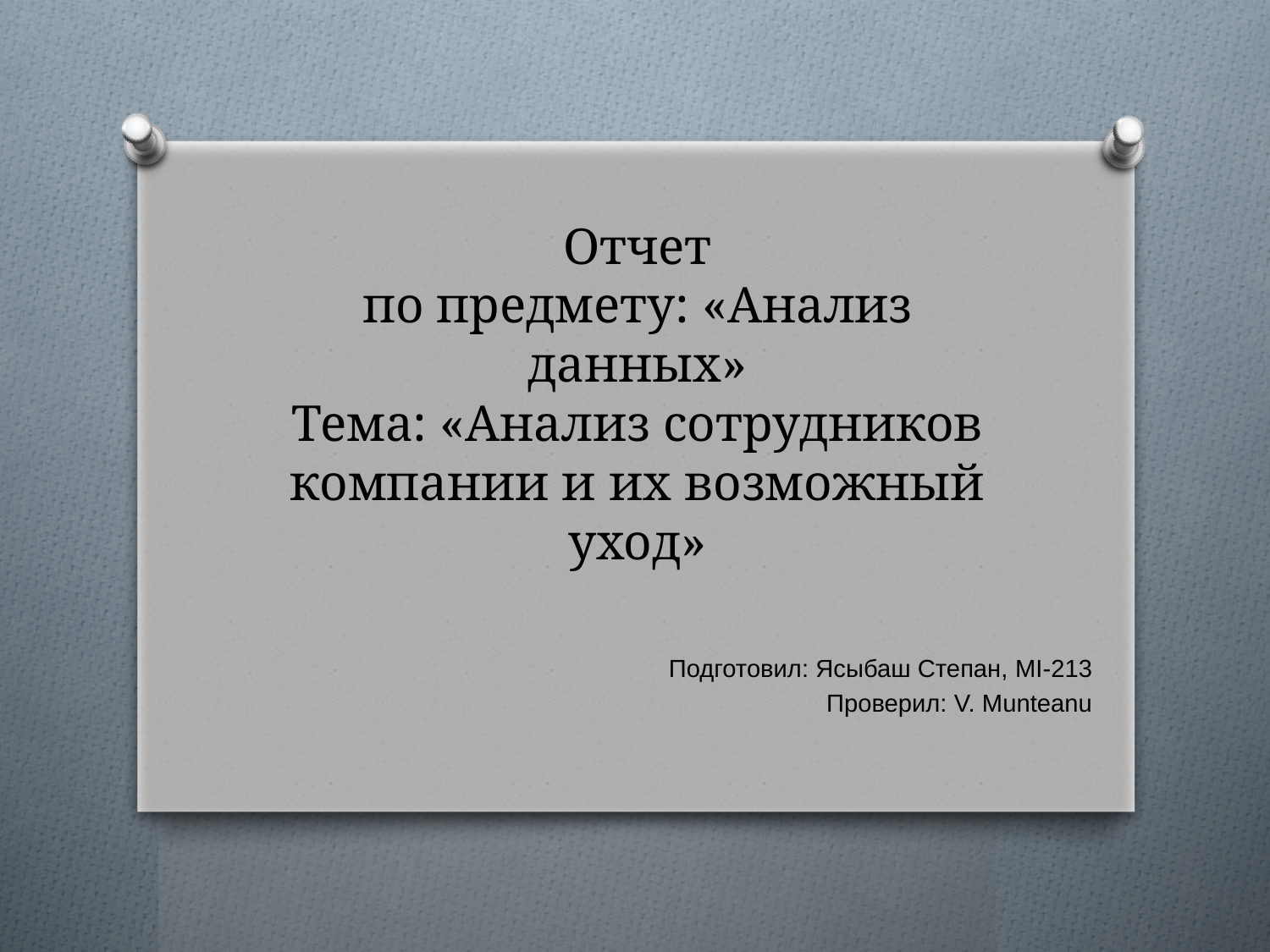

# Отчет по предмету: «Анализ данных» Тема: «Анализ сотрудников компании и их возможный уход»
Подготовил: Ясыбаш Степан, MI-213
Проверил: V. Munteanu